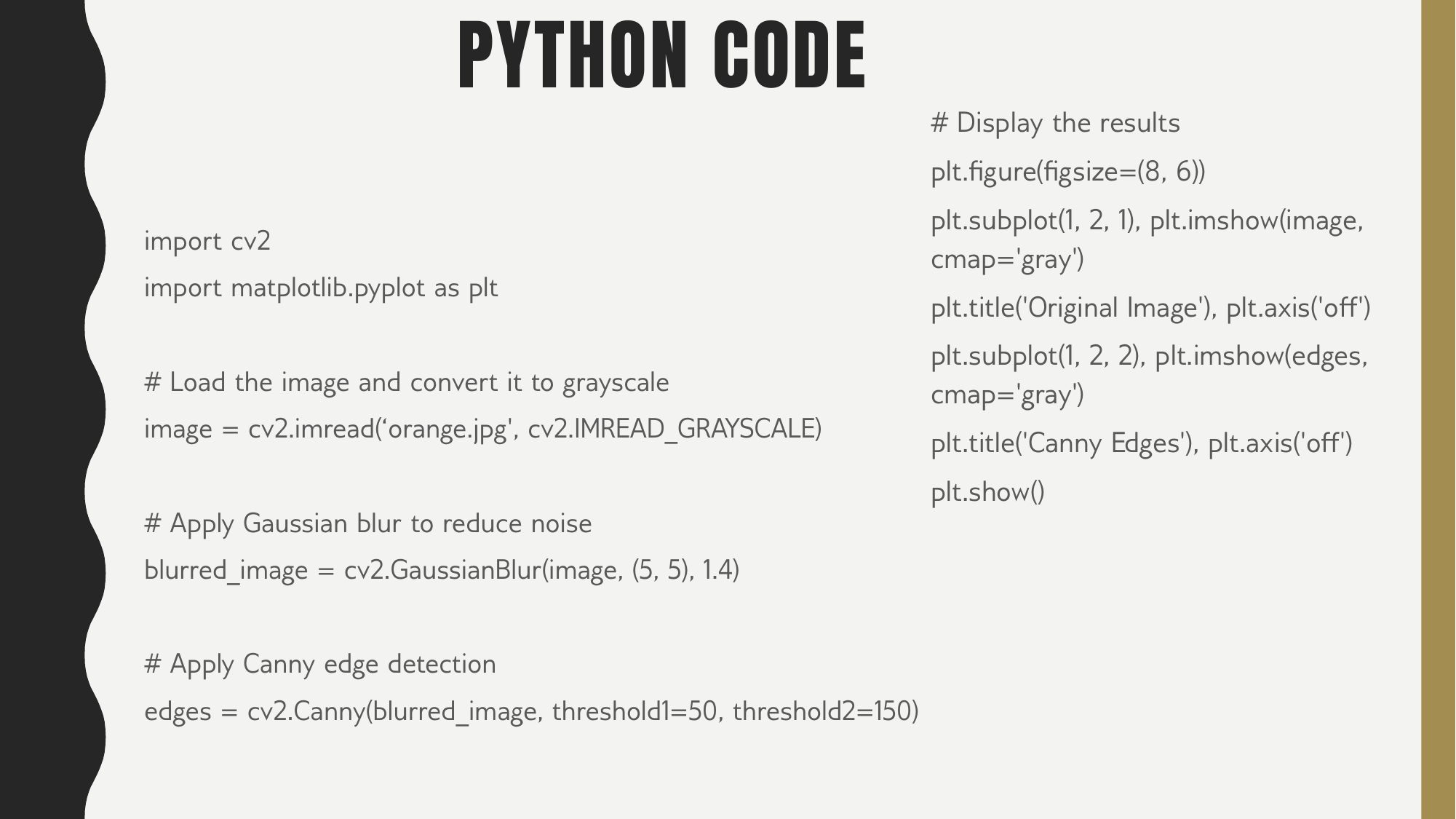

# Python Code
# Display the results
plt.figure(figsize=(8, 6))
plt.subplot(1, 2, 1), plt.imshow(image, cmap='gray')
plt.title('Original Image'), plt.axis('off')
plt.subplot(1, 2, 2), plt.imshow(edges, cmap='gray')
plt.title('Canny Edges'), plt.axis('off')
plt.show()
import cv2
import matplotlib.pyplot as plt

# Load the image and convert it to grayscale
image = cv2.imread(‘orange.jpg', cv2.IMREAD_GRAYSCALE)

# Apply Gaussian blur to reduce noise
blurred_image = cv2.GaussianBlur(image, (5, 5), 1.4)

# Apply Canny edge detection
edges = cv2.Canny(blurred_image, threshold1=50, threshold2=150)